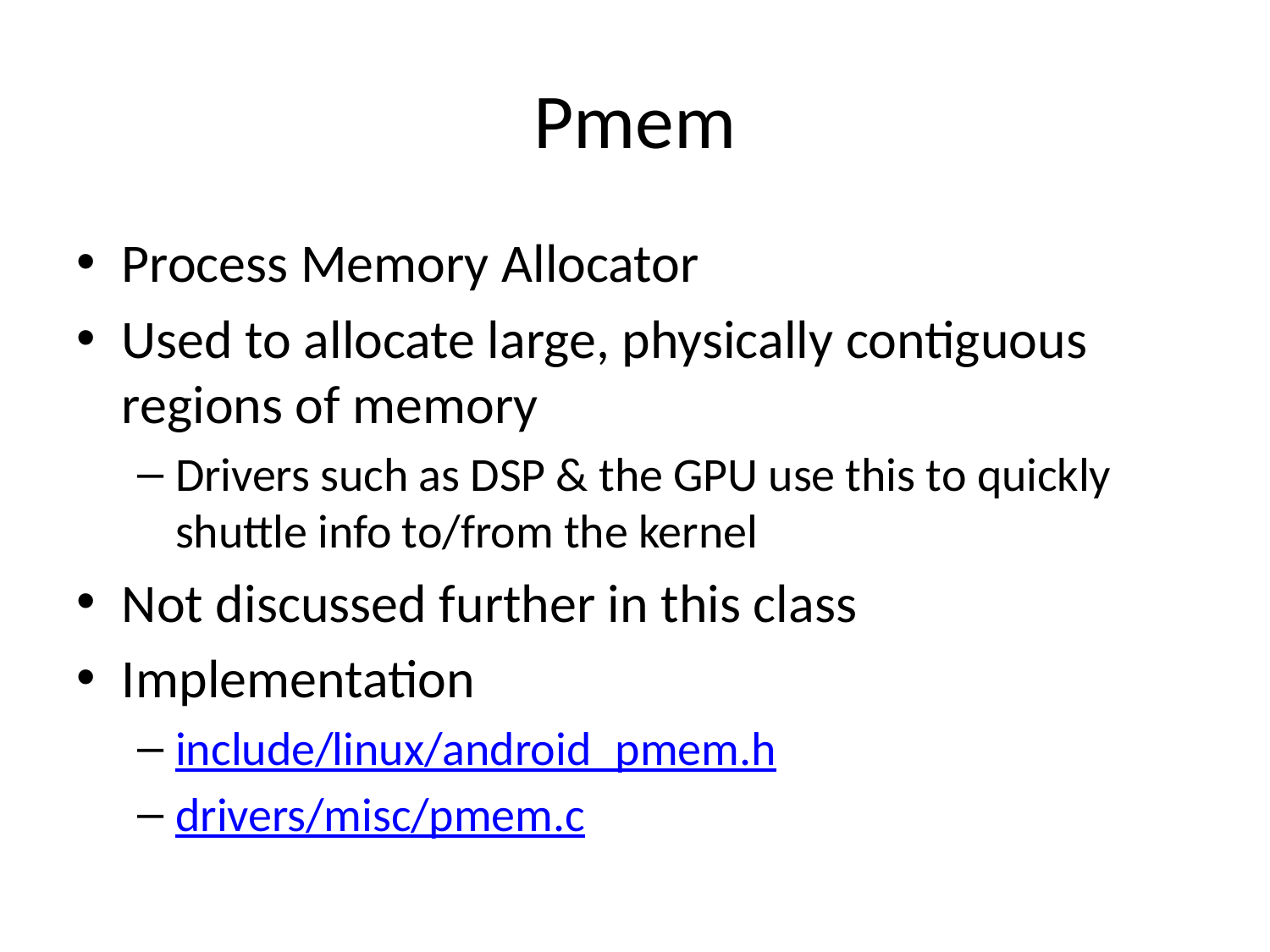

# Pmem
Process Memory Allocator
Used to allocate large, physically contiguous regions of memory
Drivers such as DSP & the GPU use this to quickly shuttle info to/from the kernel
Not discussed further in this class
Implementation
include/linux/android_pmem.h
drivers/misc/pmem.c